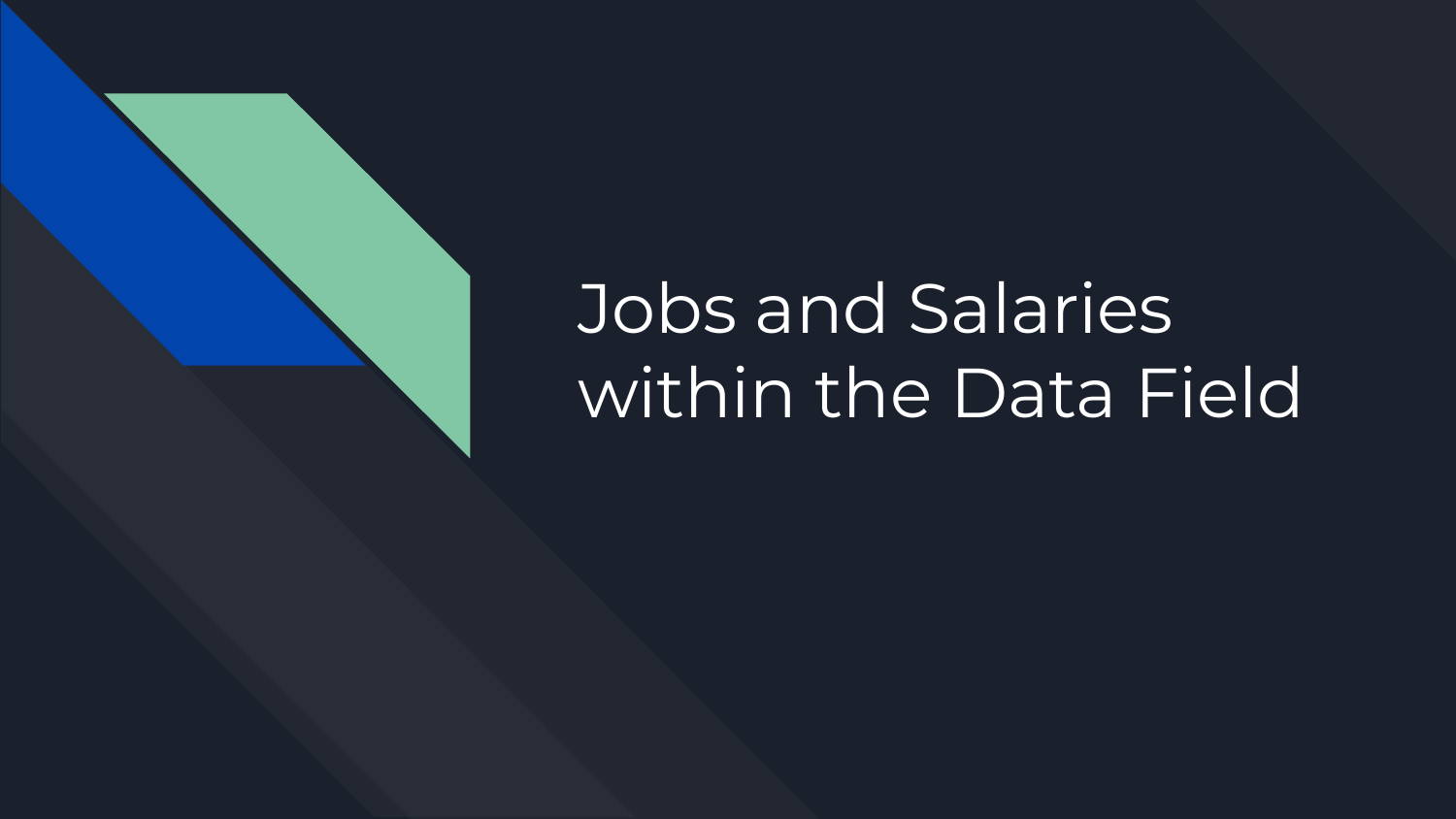

# Jobs and Salaries within the Data Field